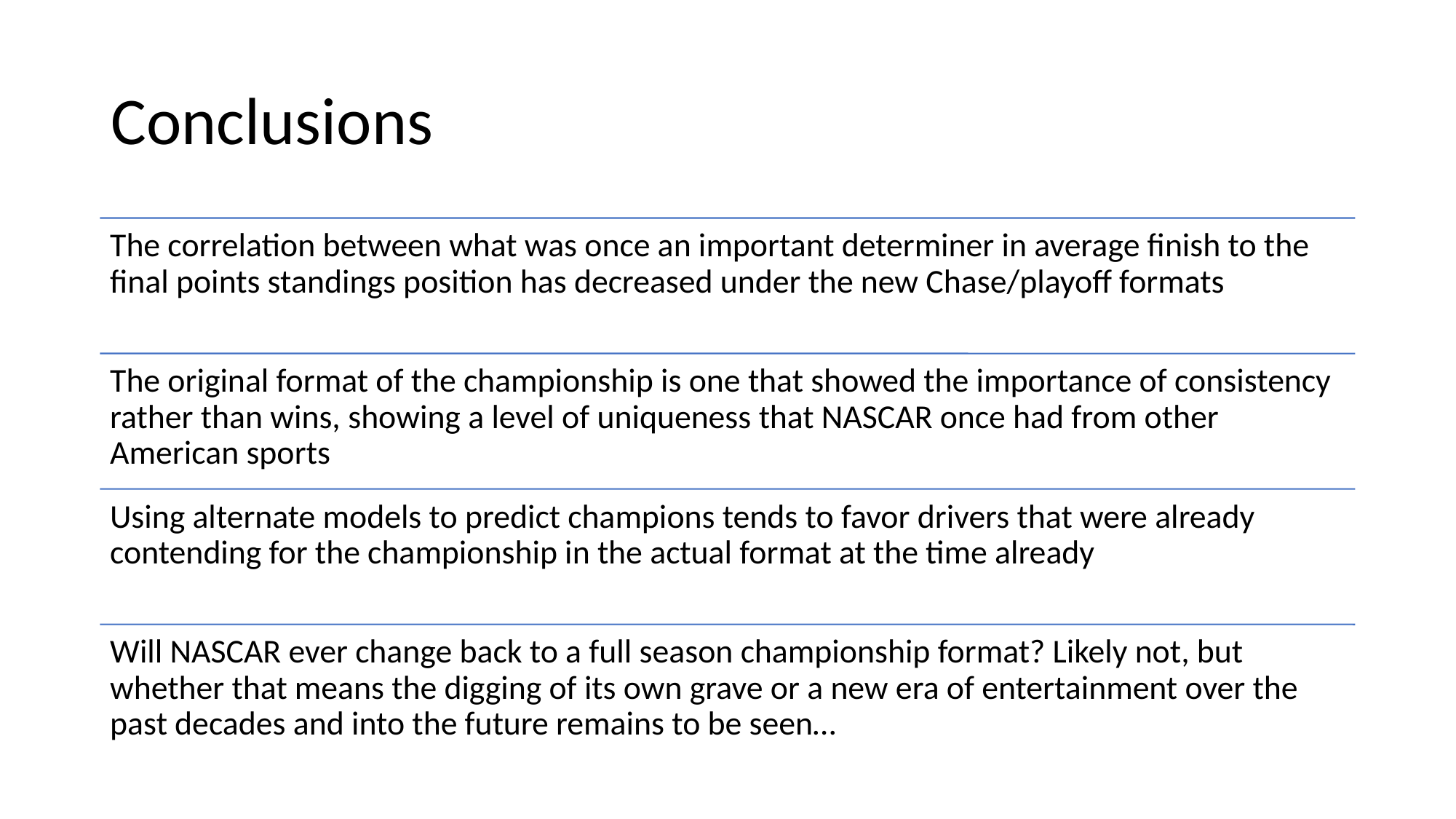

# Conclusions
The correlation between what was once an important determiner in average finish to the final points standings position has decreased under the new Chase/playoff formats
The original format of the championship is one that showed the importance of consistency rather than wins, showing a level of uniqueness that NASCAR once had from other American sports
Using alternate models to predict champions tends to favor drivers that were already contending for the championship in the actual format at the time already
Will NASCAR ever change back to a full season championship format? Likely not, but whether that means the digging of its own grave or a new era of entertainment over the past decades and into the future remains to be seen…